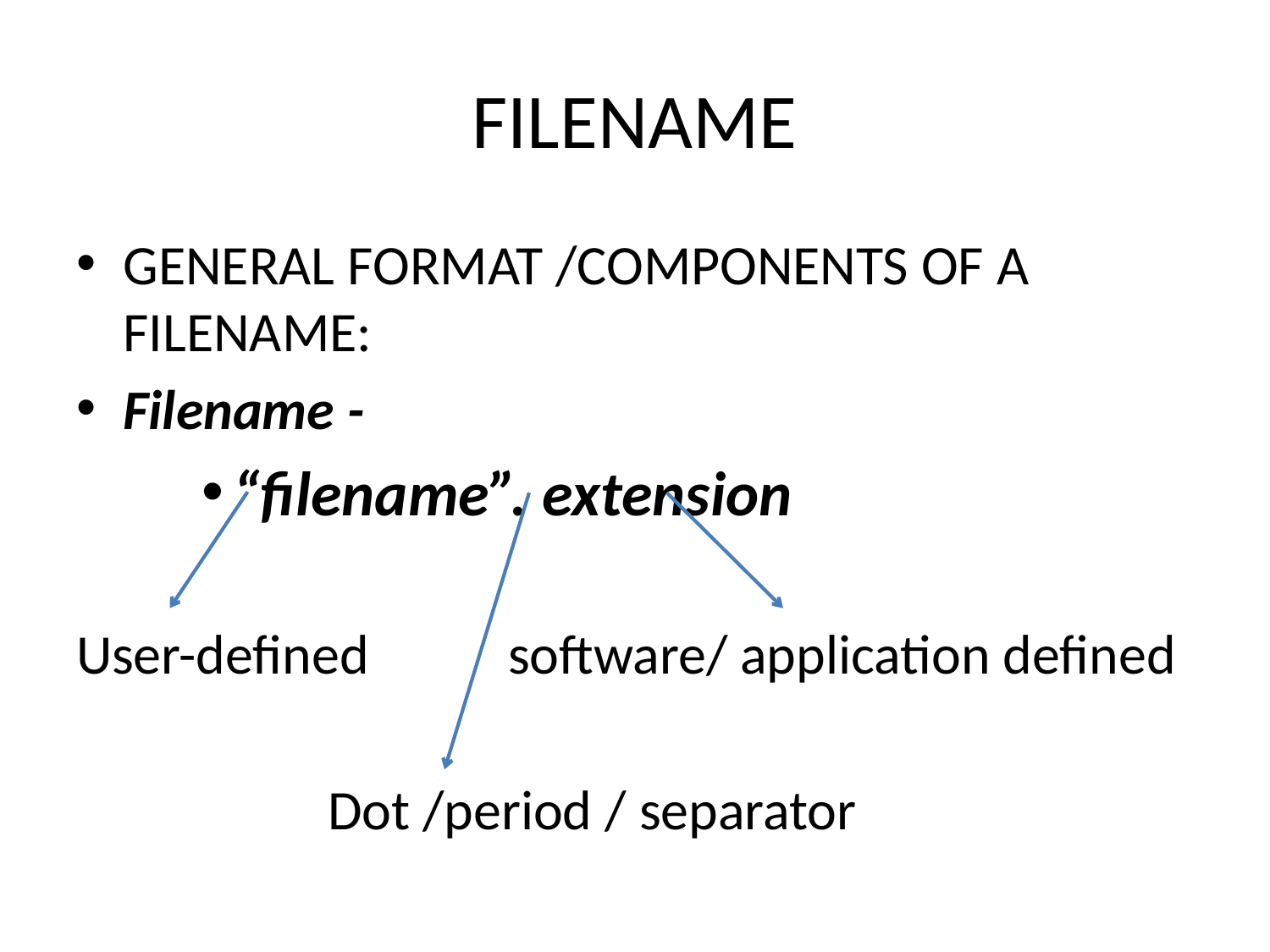

# FILENAME
GENERAL FORMAT /COMPONENTS OF A FILENAME:
Filename -
“filename”. extension

User-defined           software/ application defined

Dot /period / separator